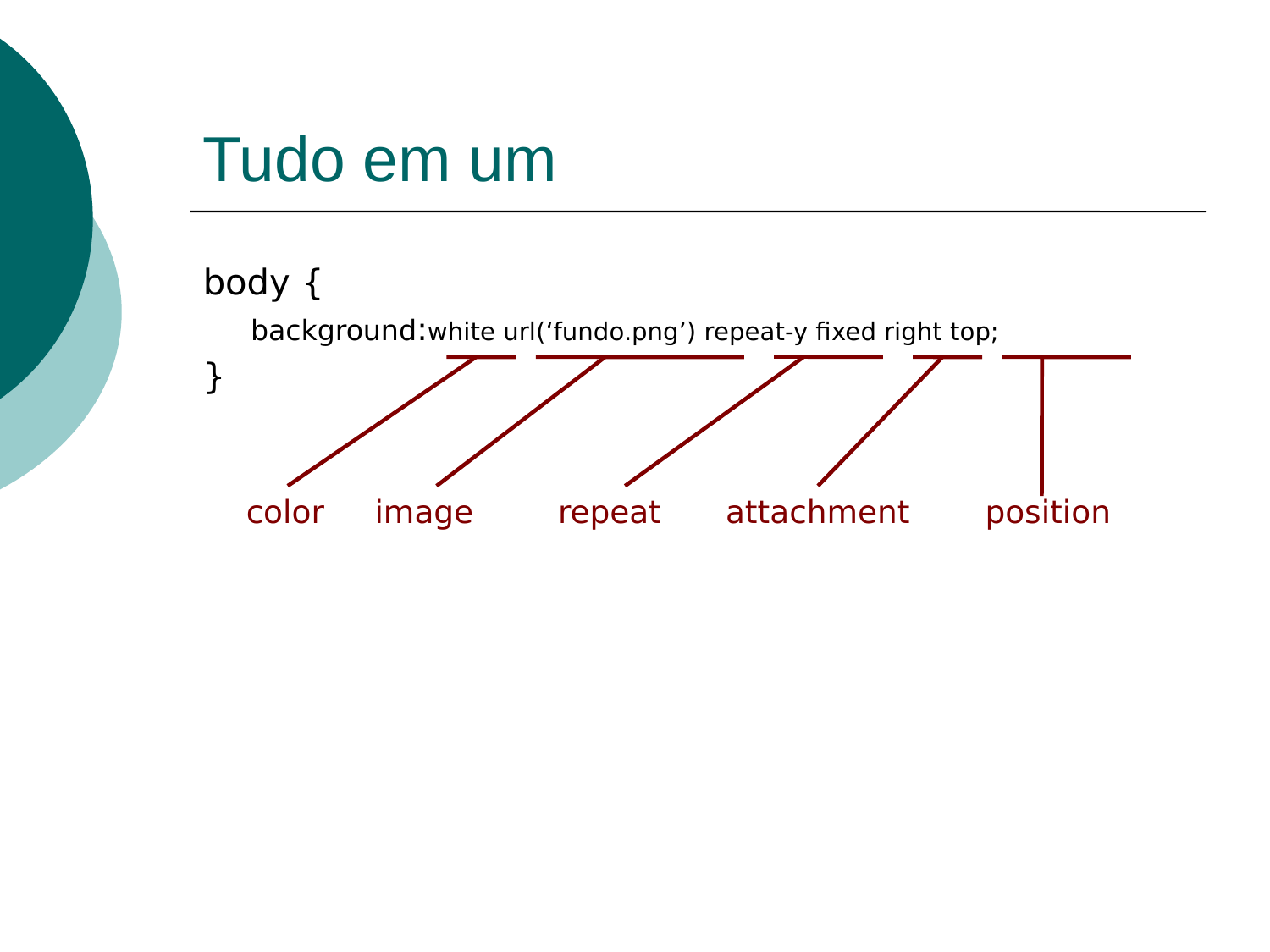

# Tudo em um
body {
	background:white url(‘fundo.png’) repeat-y fixed right top;
}
color
image
repeat
attachment
position